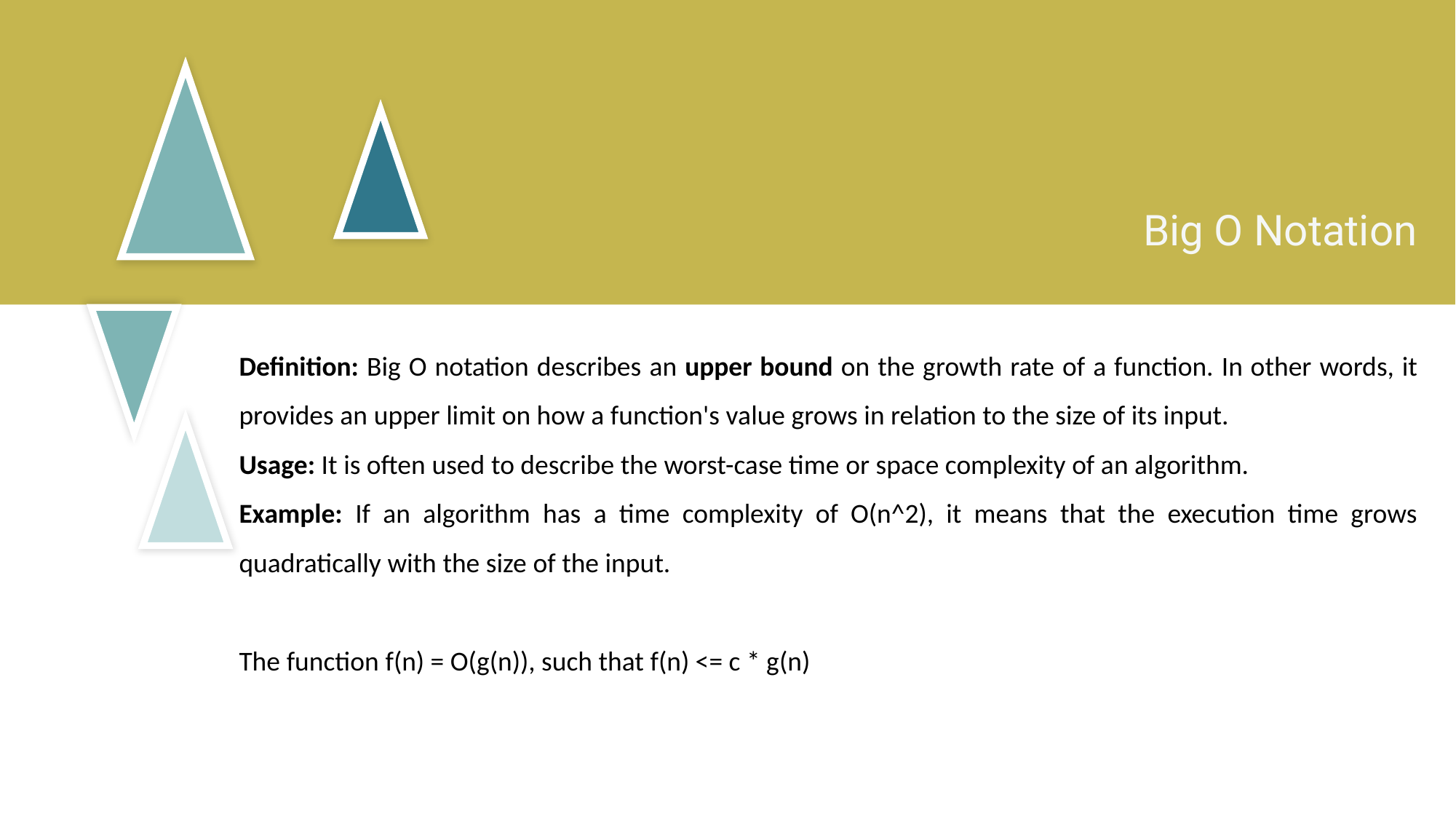

Big O Notation

Definition: Big O notation describes an upper bound on the growth rate of a function. In other words, it provides an upper limit on how a function's value grows in relation to the size of its input.
Usage: It is often used to describe the worst-case time or space complexity of an algorithm.
Example: If an algorithm has a time complexity of O(n^2), it means that the execution time grows quadratically with the size of the input.

The function f(n) = O(g(n)), such that f(n) <= c * g(n)